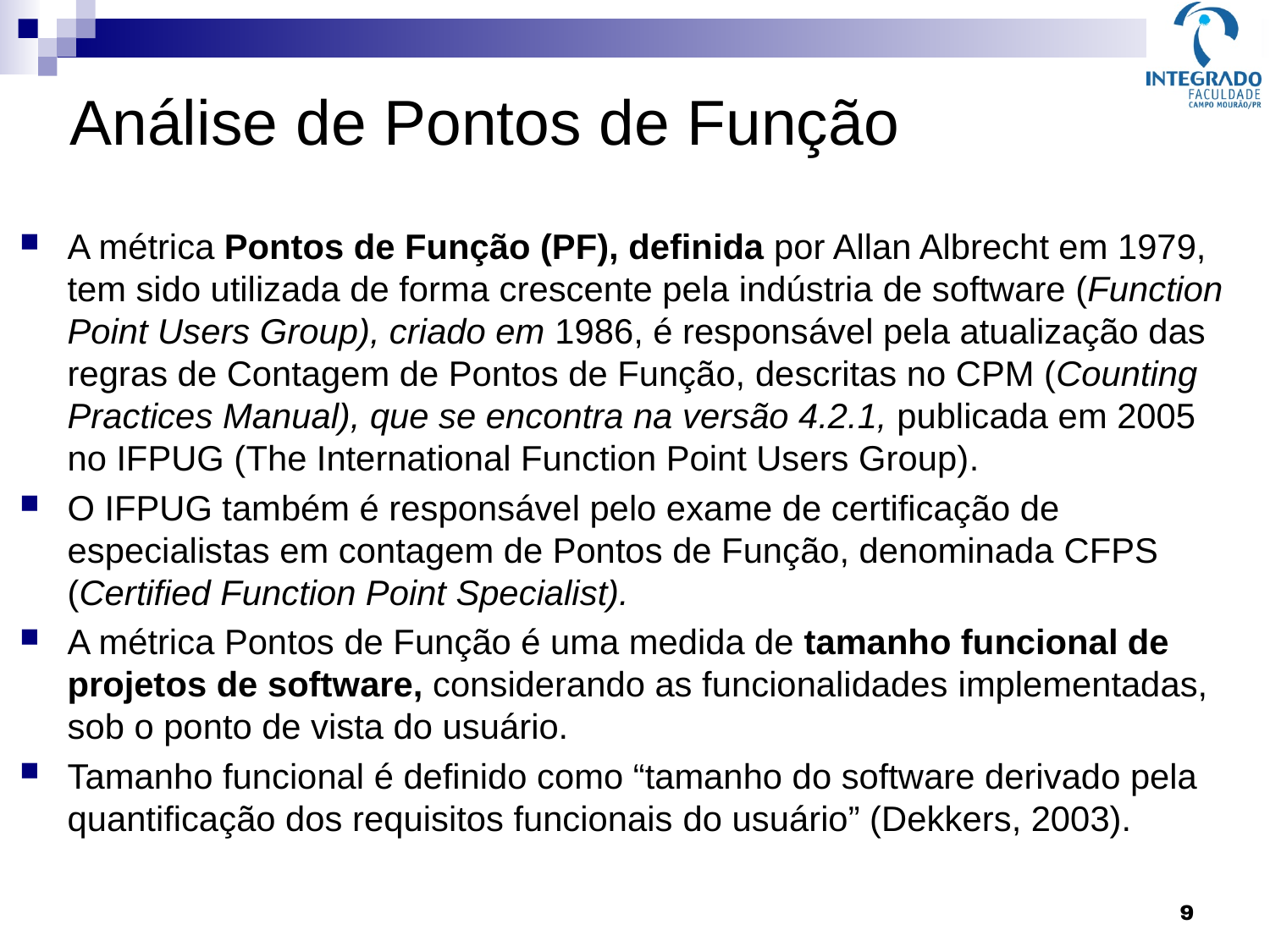

Análise de Pontos de Função
A métrica Pontos de Função (PF), definida por Allan Albrecht em 1979, tem sido utilizada de forma crescente pela indústria de software (Function Point Users Group), criado em 1986, é responsável pela atualização das regras de Contagem de Pontos de Função, descritas no CPM (Counting Practices Manual), que se encontra na versão 4.2.1, publicada em 2005 no IFPUG (The International Function Point Users Group).
O IFPUG também é responsável pelo exame de certificação de especialistas em contagem de Pontos de Função, denominada CFPS (Certified Function Point Specialist).
A métrica Pontos de Função é uma medida de tamanho funcional de projetos de software, considerando as funcionalidades implementadas, sob o ponto de vista do usuário.
Tamanho funcional é definido como “tamanho do software derivado pela quantificação dos requisitos funcionais do usuário” (Dekkers, 2003).
9